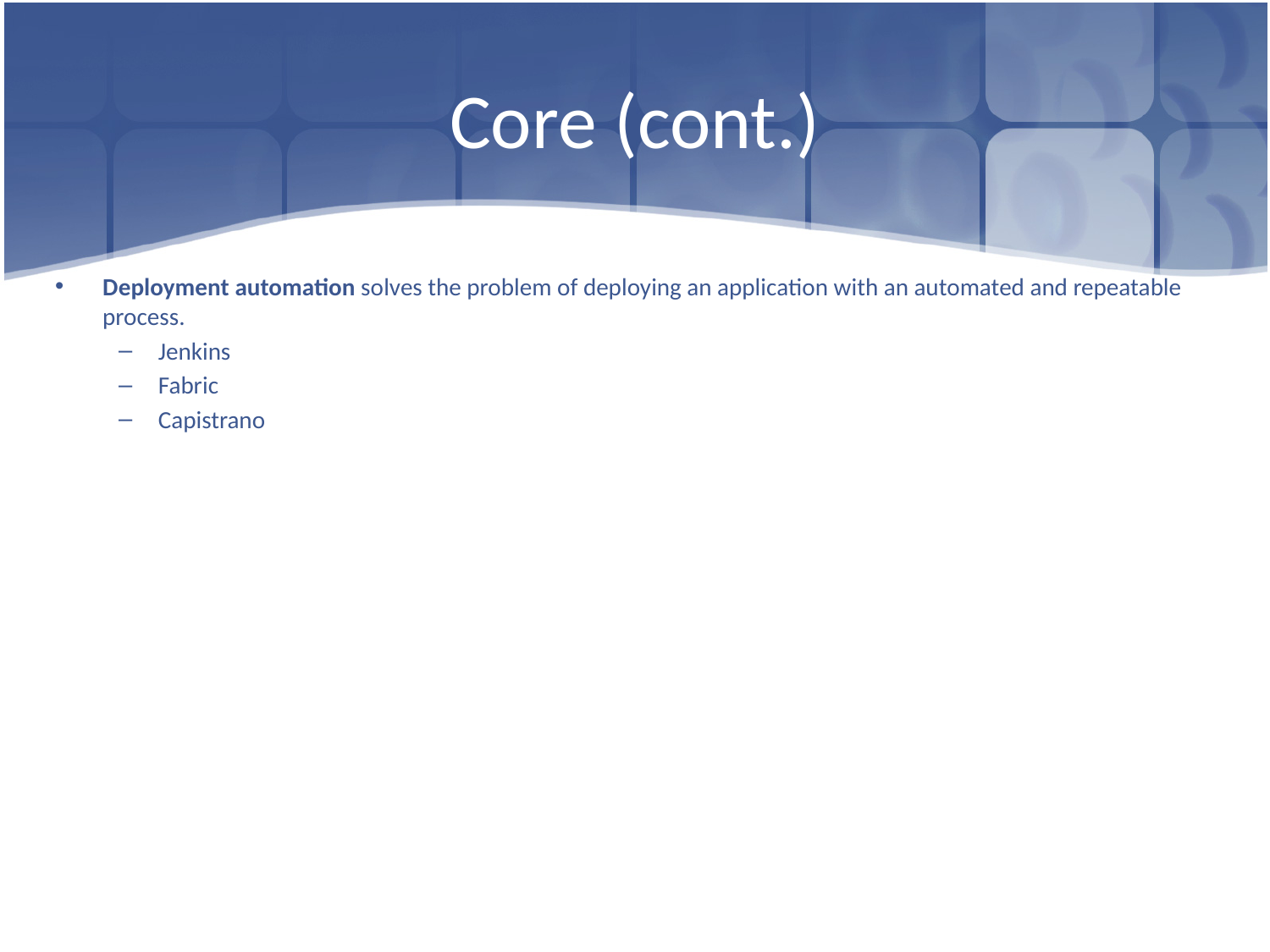

# Core (cont.)
Deployment automation solves the problem of deploying an application with an automated and repeatable process.
Jenkins
Fabric
Capistrano